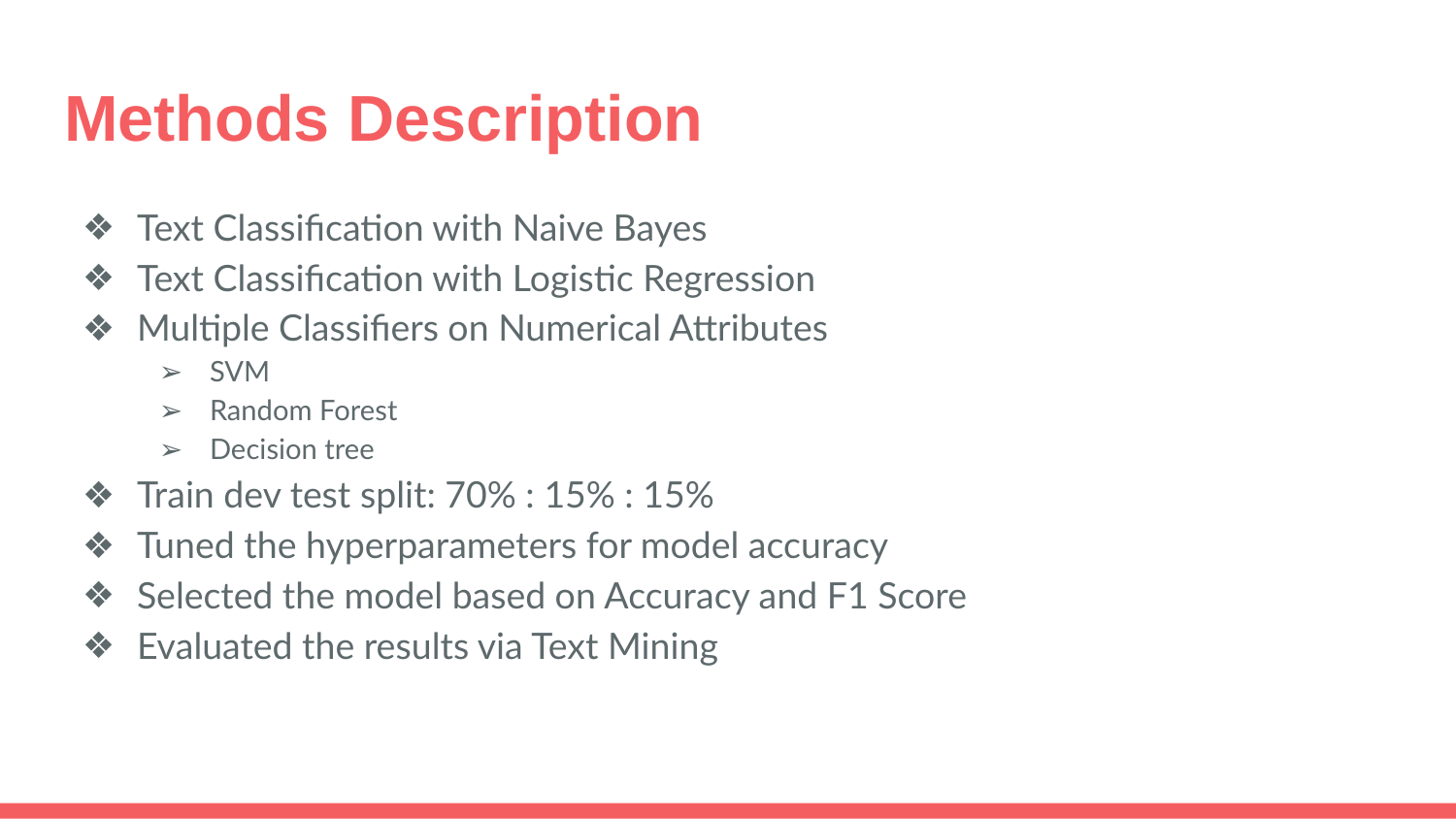

# Methods Description
Text Classification with Naive Bayes
Text Classification with Logistic Regression
Multiple Classifiers on Numerical Attributes
SVM
Random Forest
Decision tree
Train dev test split: 70% : 15% : 15%
Tuned the hyperparameters for model accuracy
Selected the model based on Accuracy and F1 Score
Evaluated the results via Text Mining